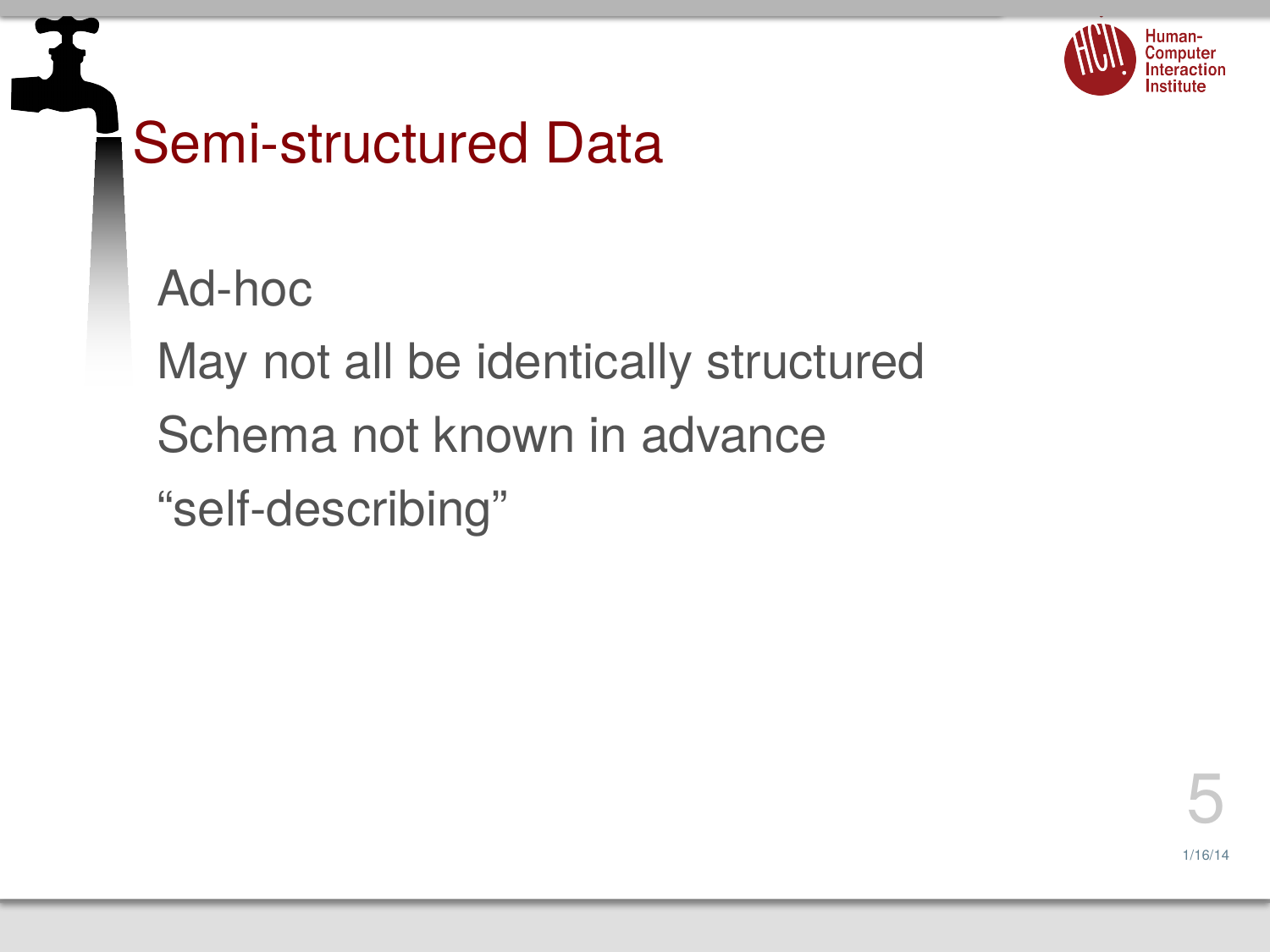

# Semi-structured Data
Ad-hoc
May not all be identically structured
Schema not known in advance
“self-describing”

5
1/16/14